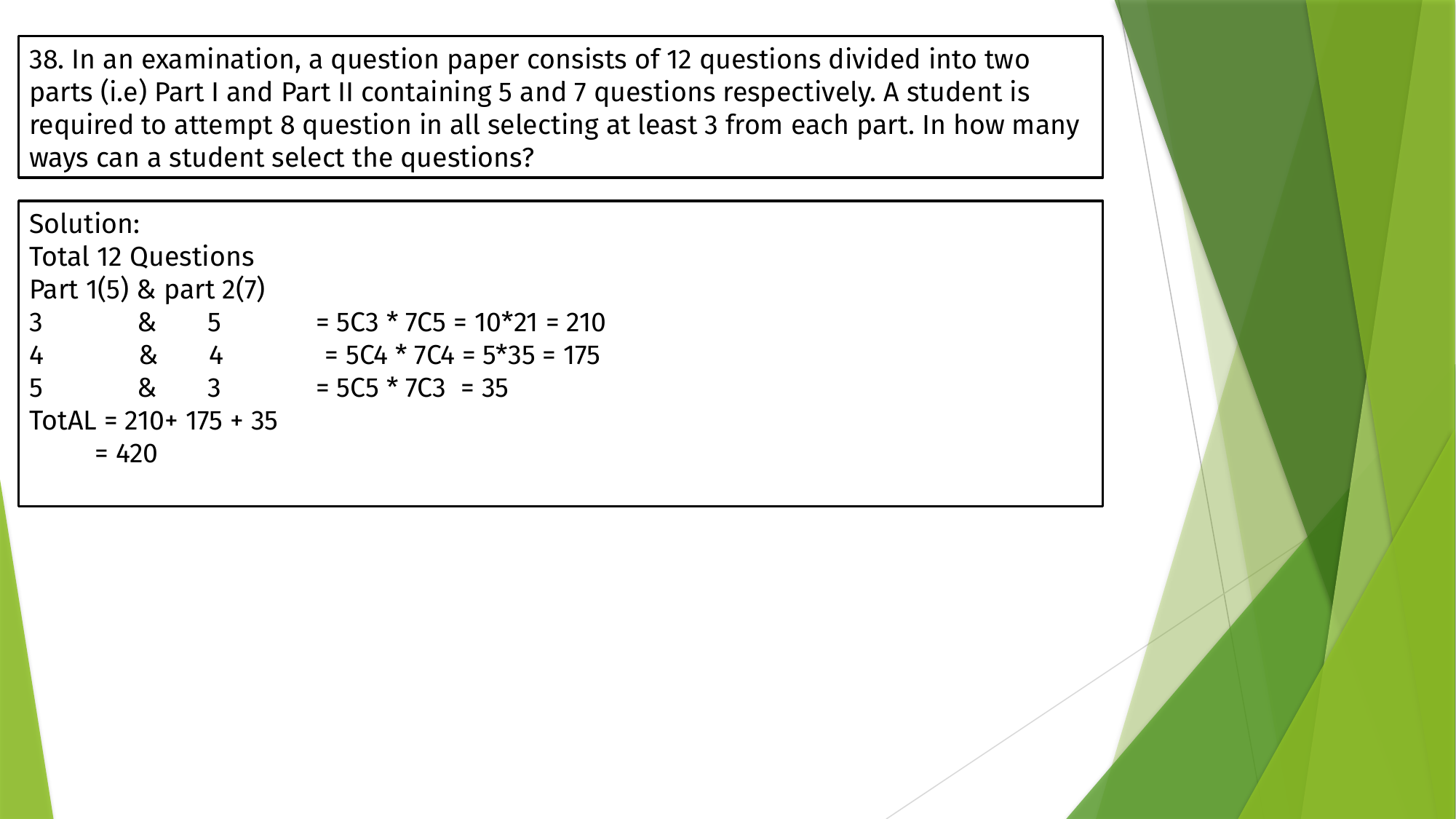

38. In an examination, a question paper consists of 12 questions divided into two parts (i.e) Part I and Part II containing 5 and 7 questions respectively. A student is required to attempt 8 question in all selecting at least 3 from each part. In how many ways can a student select the questions?
Solution:
Total 12 Questions
Part 1(5) & part 2(7)
3             &       5             = 5C3 * 7C5 = 10*21 = 210
4             &       4              = 5C4 * 7C4 = 5*35 = 175
5             &       3             = 5C5 * 7C3  = 35
TotAL = 210+ 175 + 35
         = 420